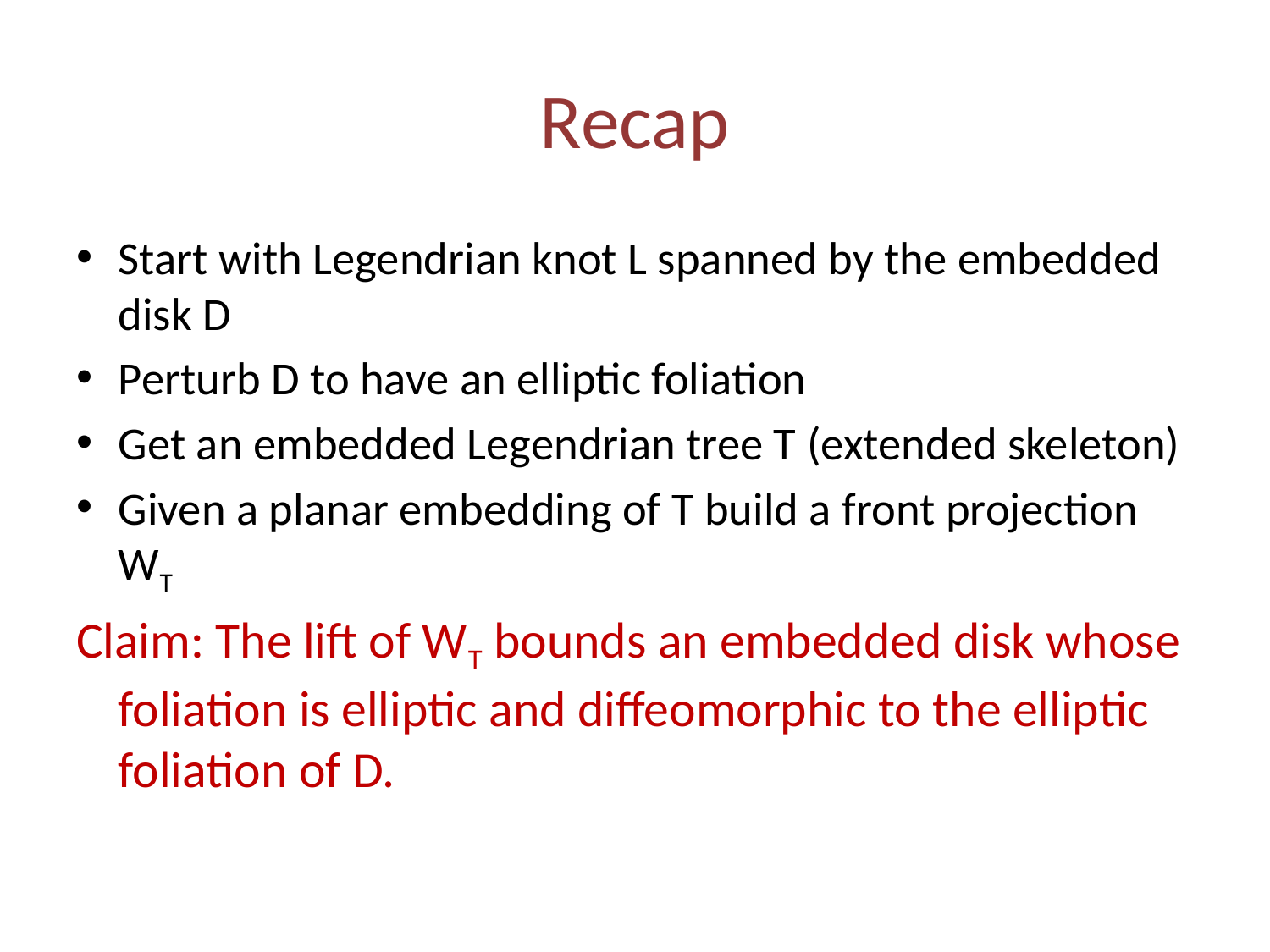

# Recap
Start with Legendrian knot L spanned by the embedded disk D
Perturb D to have an elliptic foliation
Get an embedded Legendrian tree T (extended skeleton)
Given a planar embedding of T build a front projection WT
Claim: The lift of WT bounds an embedded disk whose foliation is elliptic and diffeomorphic to the elliptic foliation of D.